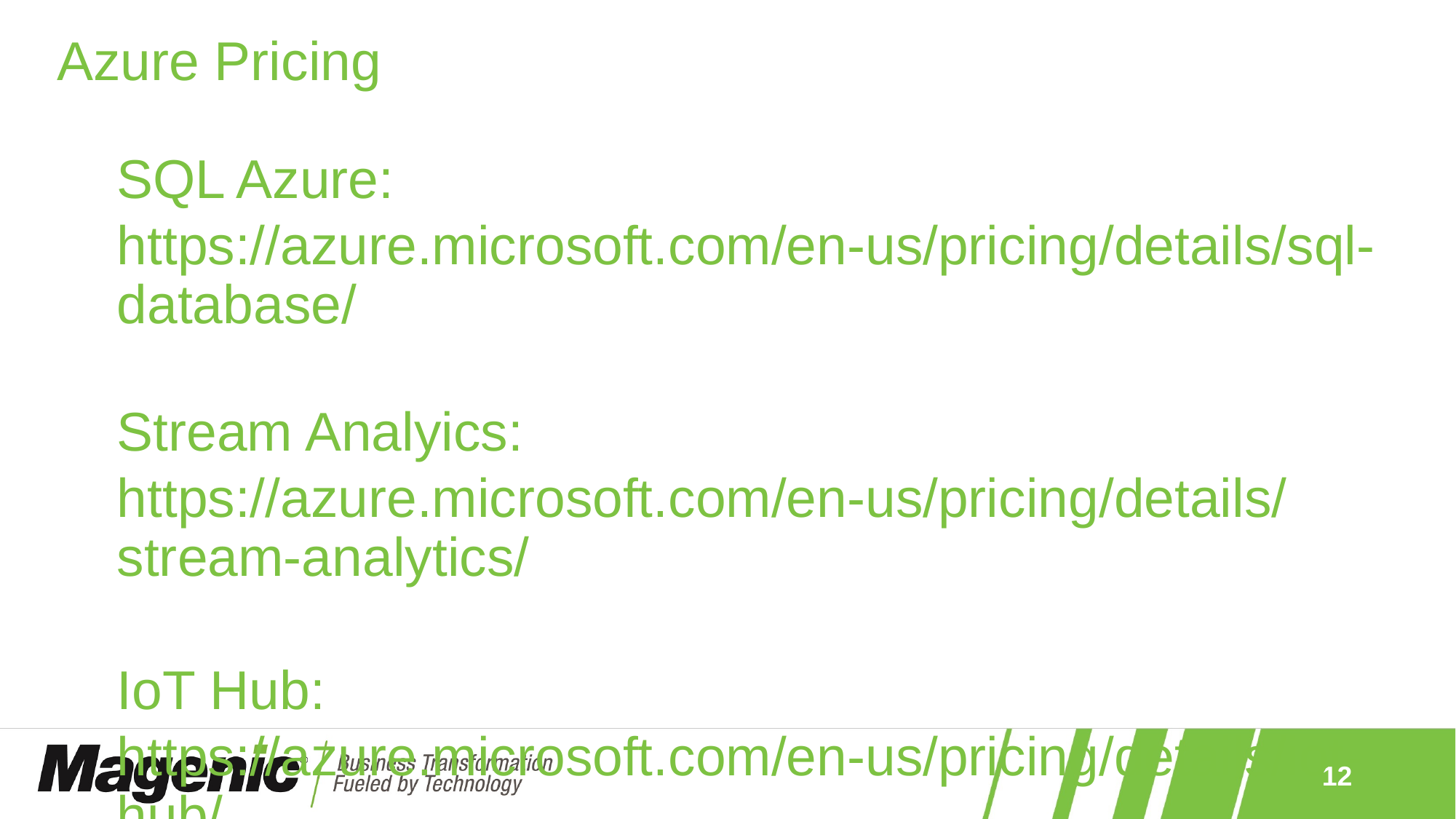

# Azure Pricing

SQL Azure:
https://azure.microsoft.com/en-us/pricing/details/sql-database/

Stream Analyics:
https://azure.microsoft.com/en-us/pricing/details/stream-analytics/

IoT Hub:
https://azure.microsoft.com/en-us/pricing/details/iot-hub/